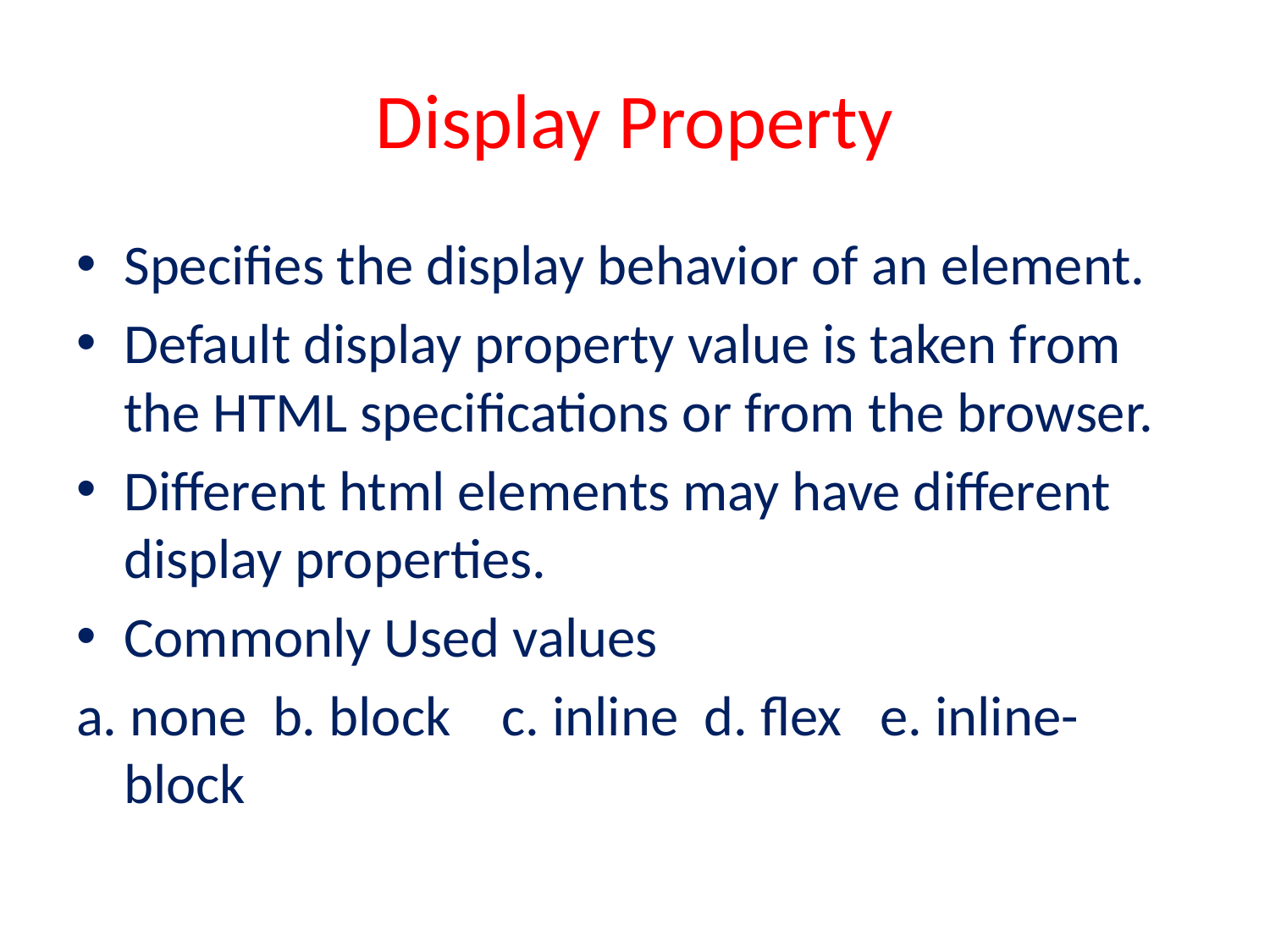

# Display Property
Specifies the display behavior of an element.
Default display property value is taken from the HTML specifications or from the browser.
Different html elements may have different display properties.
Commonly Used values
a. none  b. block    c. inline  d. flex   e. inline-block